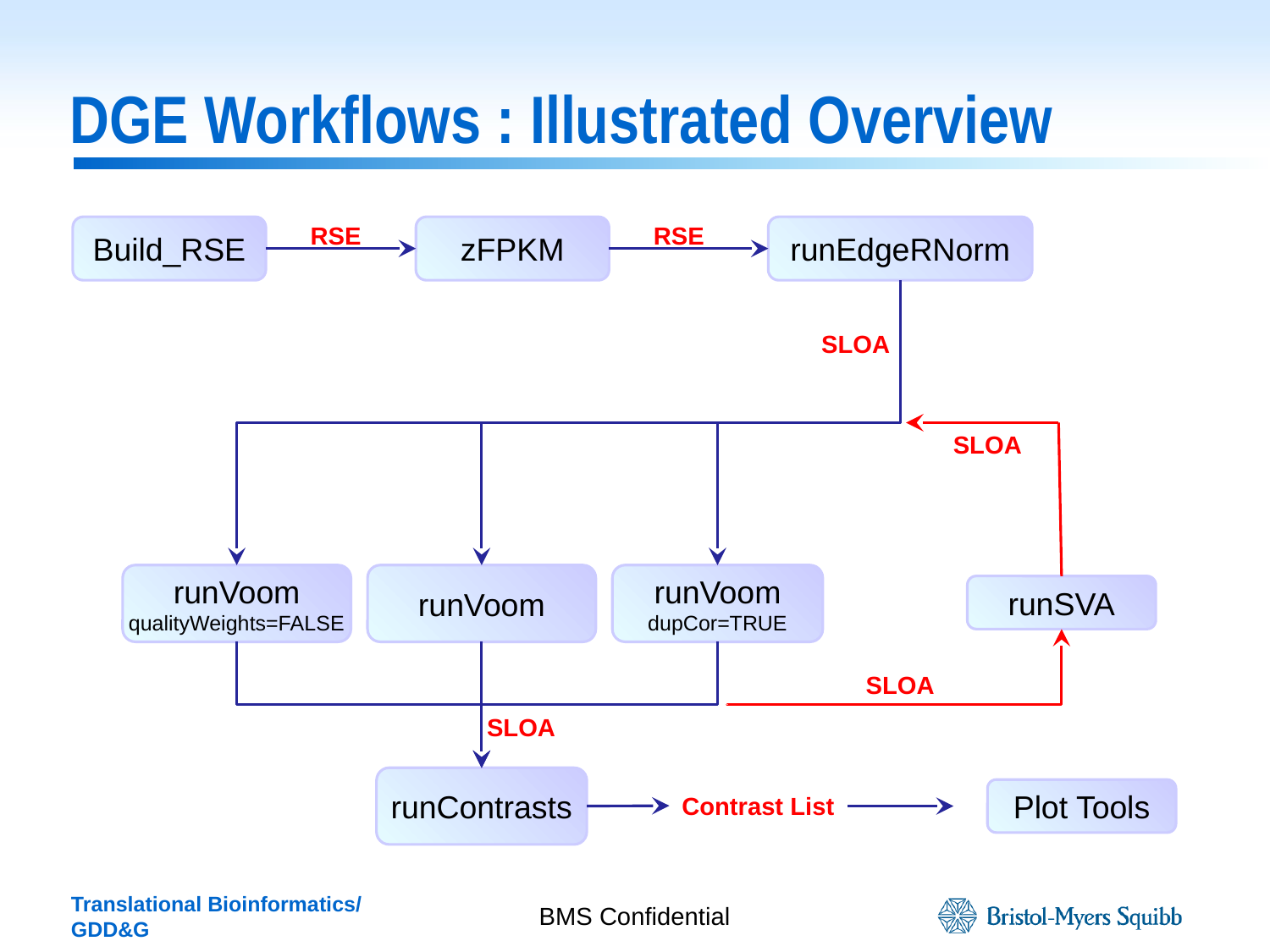

# DGE Workflows : Illustrated Overview
RSE
RSE
Build_RSE
zFPKM
runEdgeRNorm
SLOA
SLOA
runVoom
qualityWeights=FALSE
runVoom
runVoom
dupCor=TRUE
runSVA
SLOA
SLOA
runContrasts
Plot Tools
Contrast List
BMS Confidential